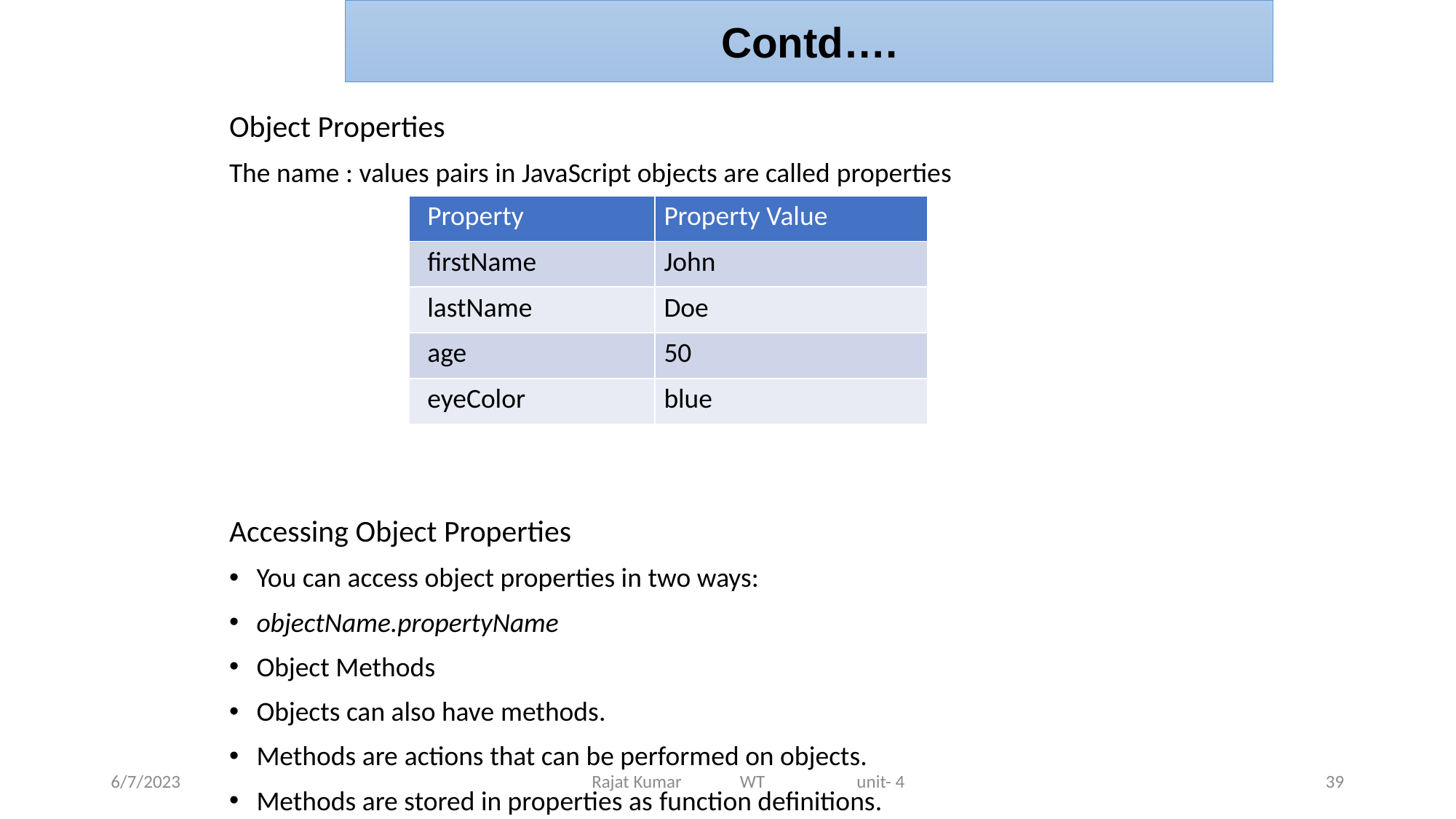

Contd….

Object Properties
The name : values pairs in JavaScript objects are called properties

Accessing Object Properties
You can access object properties in two ways:
objectName.propertyName
Object Methods
Objects can also have methods.
Methods are actions that can be performed on objects.
Methods are stored in properties as function definitions.
| Property | Property Value |
| --- | --- |
| firstName | John |
| lastName | Doe |
| age | 50 |
| eyeColor | blue |
6/7/2023
39
Rajat Kumar              WT                      unit- 4